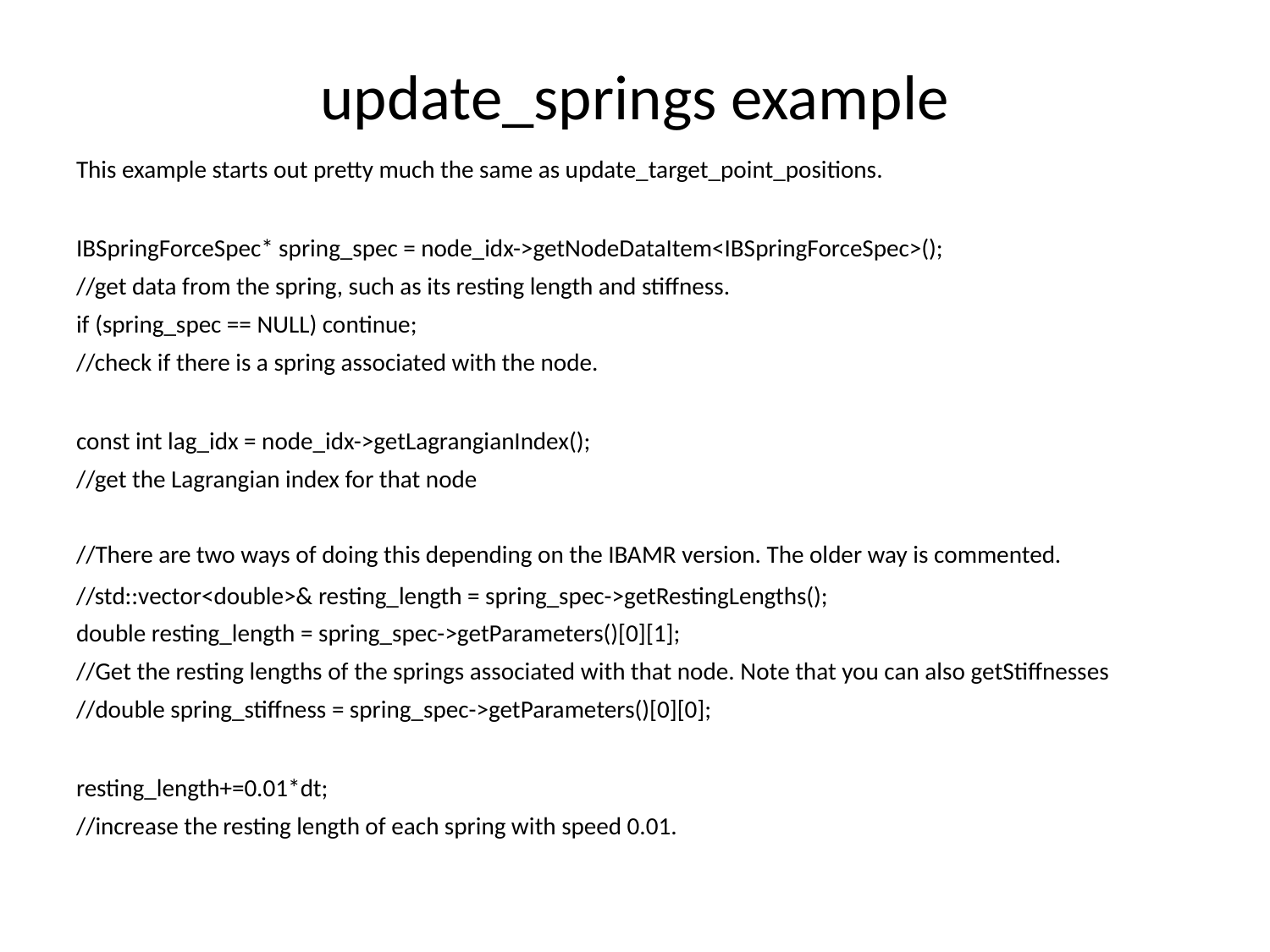

# update_springs example
This example starts out pretty much the same as update_target_point_positions.

IBSpringForceSpec* spring_spec = node_idx->getNodeDataItem<IBSpringForceSpec>();
//get data from the spring, such as its resting length and stiffness.
if (spring_spec == NULL) continue;
//check if there is a spring associated with the node.

const int lag_idx = node_idx->getLagrangianIndex();
//get the Lagrangian index for that node

//There are two ways of doing this depending on the IBAMR version. The older way is commented.
//std::vector<double>& resting_length = spring_spec->getRestingLengths();
double resting_length = spring_spec->getParameters()[0][1];
//Get the resting lengths of the springs associated with that node. Note that you can also getStiffnesses
//double spring_stiffness = spring_spec->getParameters()[0][0];

resting_length+=0.01*dt;
//increase the resting length of each spring with speed 0.01.